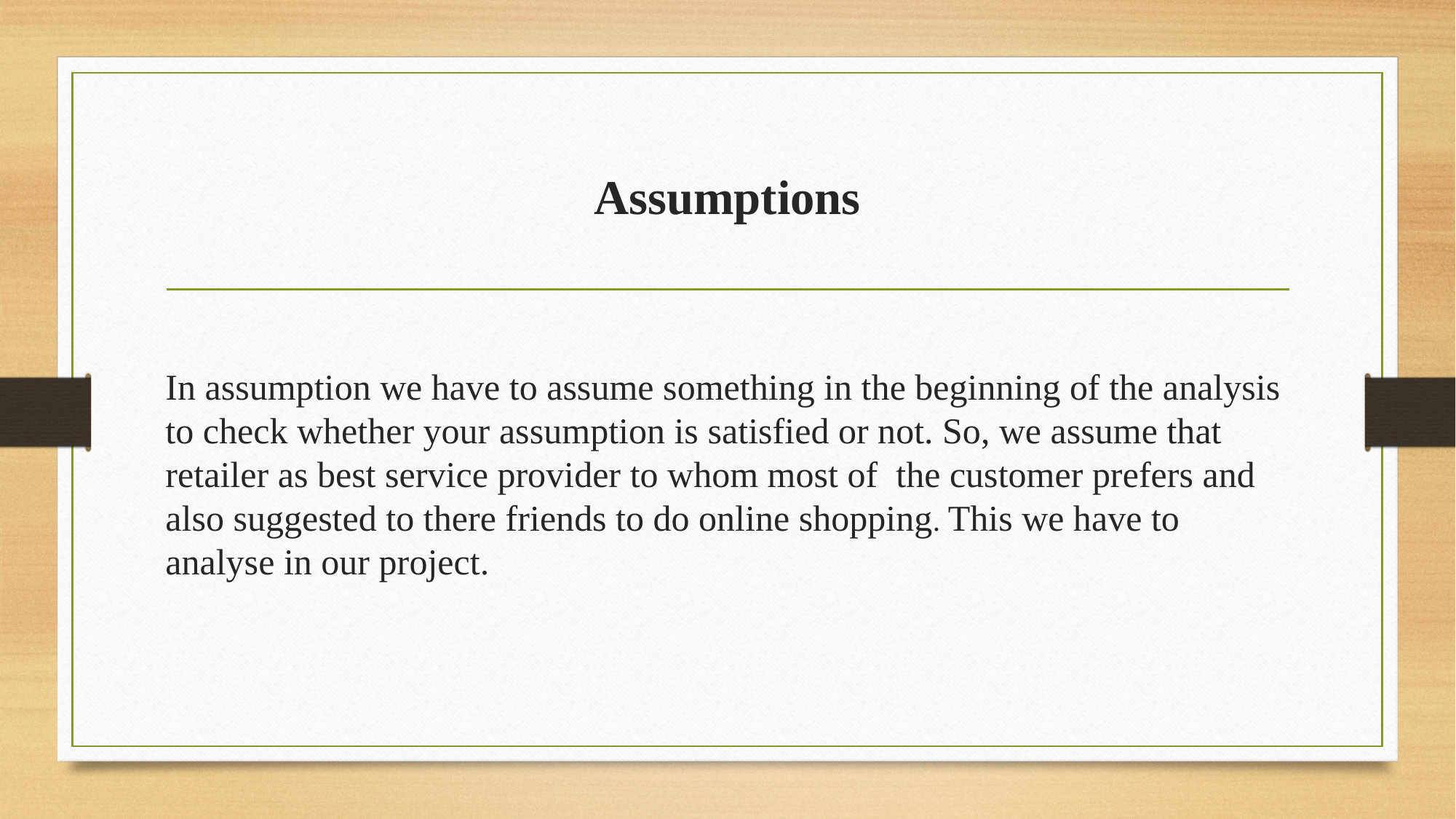

# Assumptions

In assumption we have to assume something in the beginning of the analysis to check whether your assumption is satisfied or not. So, we assume that retailer as best service provider to whom most of  the customer prefers and also suggested to there friends to do online shopping. This we have to analyse in our project.